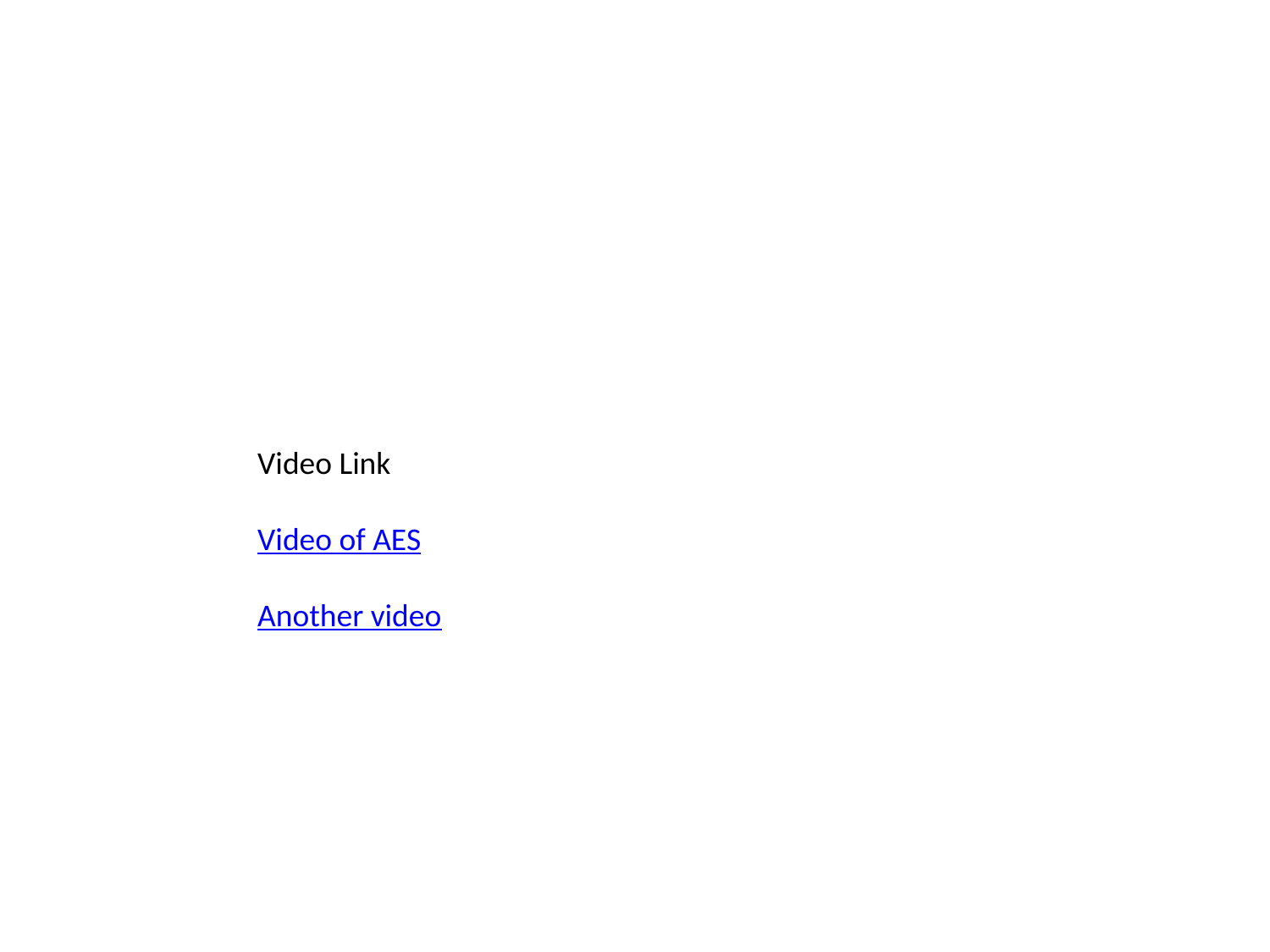

Video Link

Video of AES

Another video